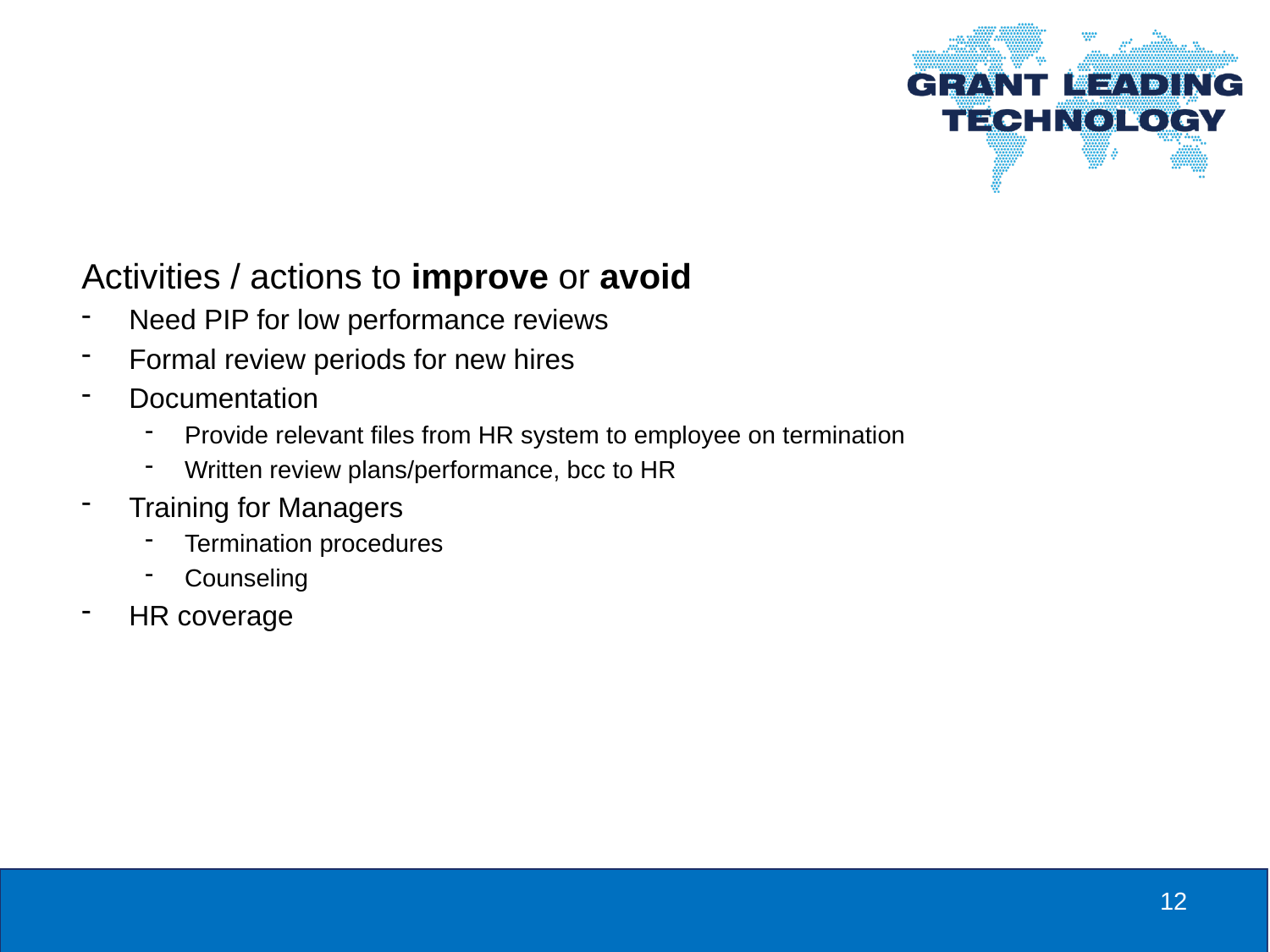

Activities / actions to improve or avoid
Need PIP for low performance reviews
Formal review periods for new hires
Documentation
Provide relevant files from HR system to employee on termination
Written review plans/performance, bcc to HR
Training for Managers
Termination procedures
Counseling
HR coverage